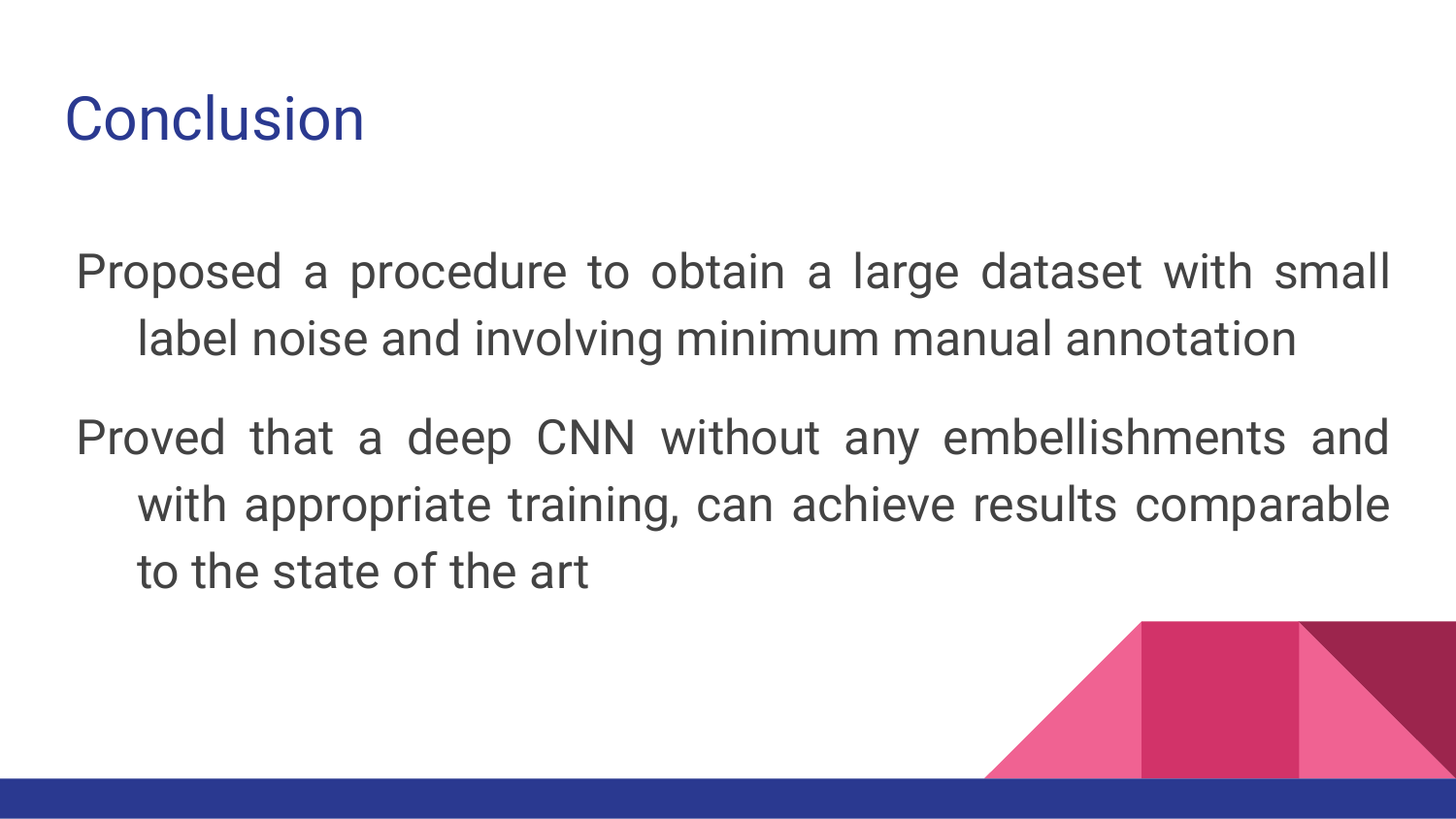

# Conclusion

Proposed a procedure to obtain a large dataset with small label noise and involving minimum manual annotation
Proved that a deep CNN without any embellishments and with appropriate training, can achieve results comparable to the state of the art